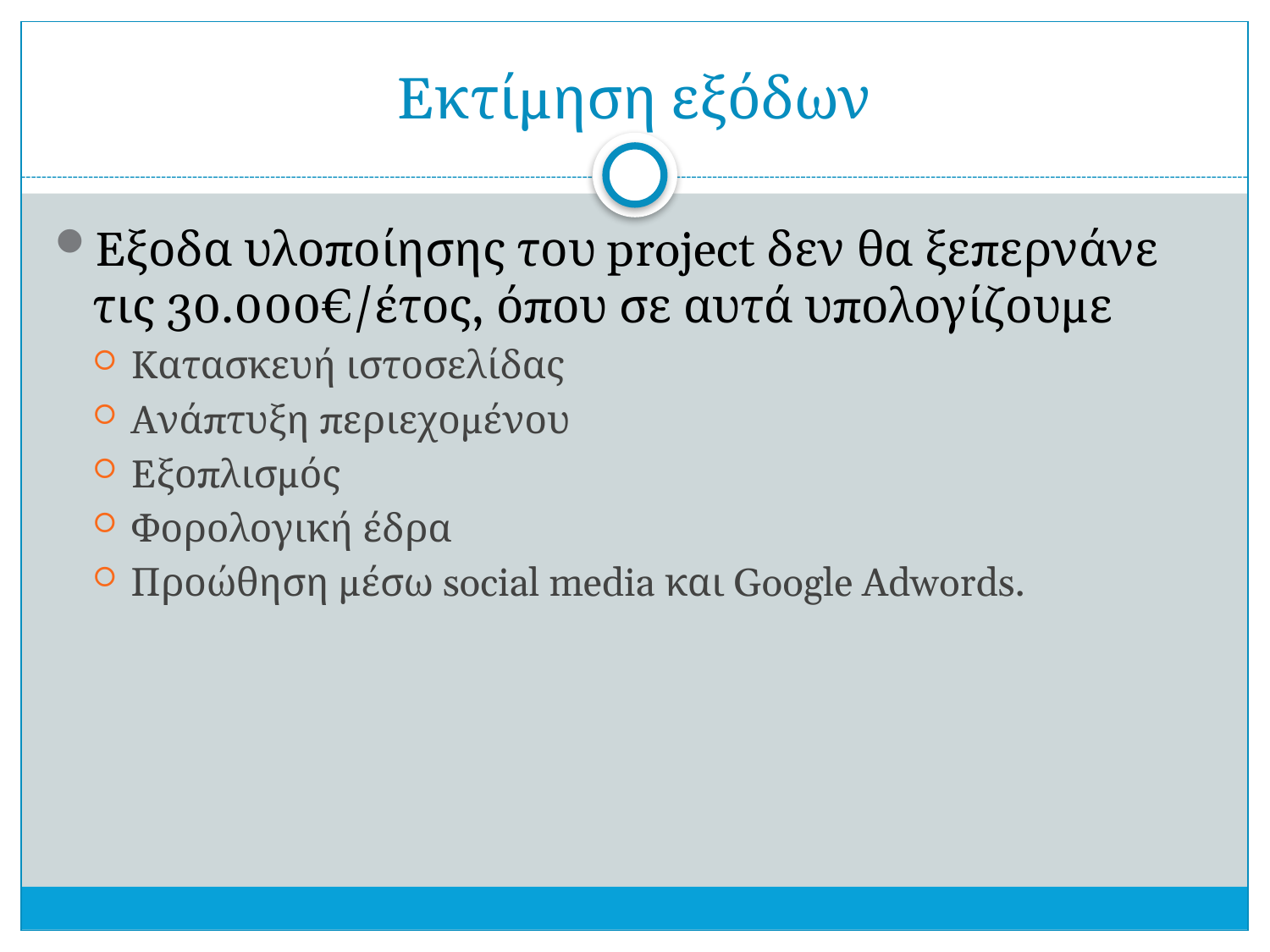

# Εκτίμηση εξόδων
Εξοδα υλοποίησης του project δεν θα ξεπερνάνε τις 30.000€/έτος, όπου σε αυτά υπολογίζουμε
Κατασκευή ιστοσελίδας
Ανάπτυξη περιεχομένου
Εξοπλισμός
Φορολογική έδρα
Προώθηση μέσω social media και Google Adwords.